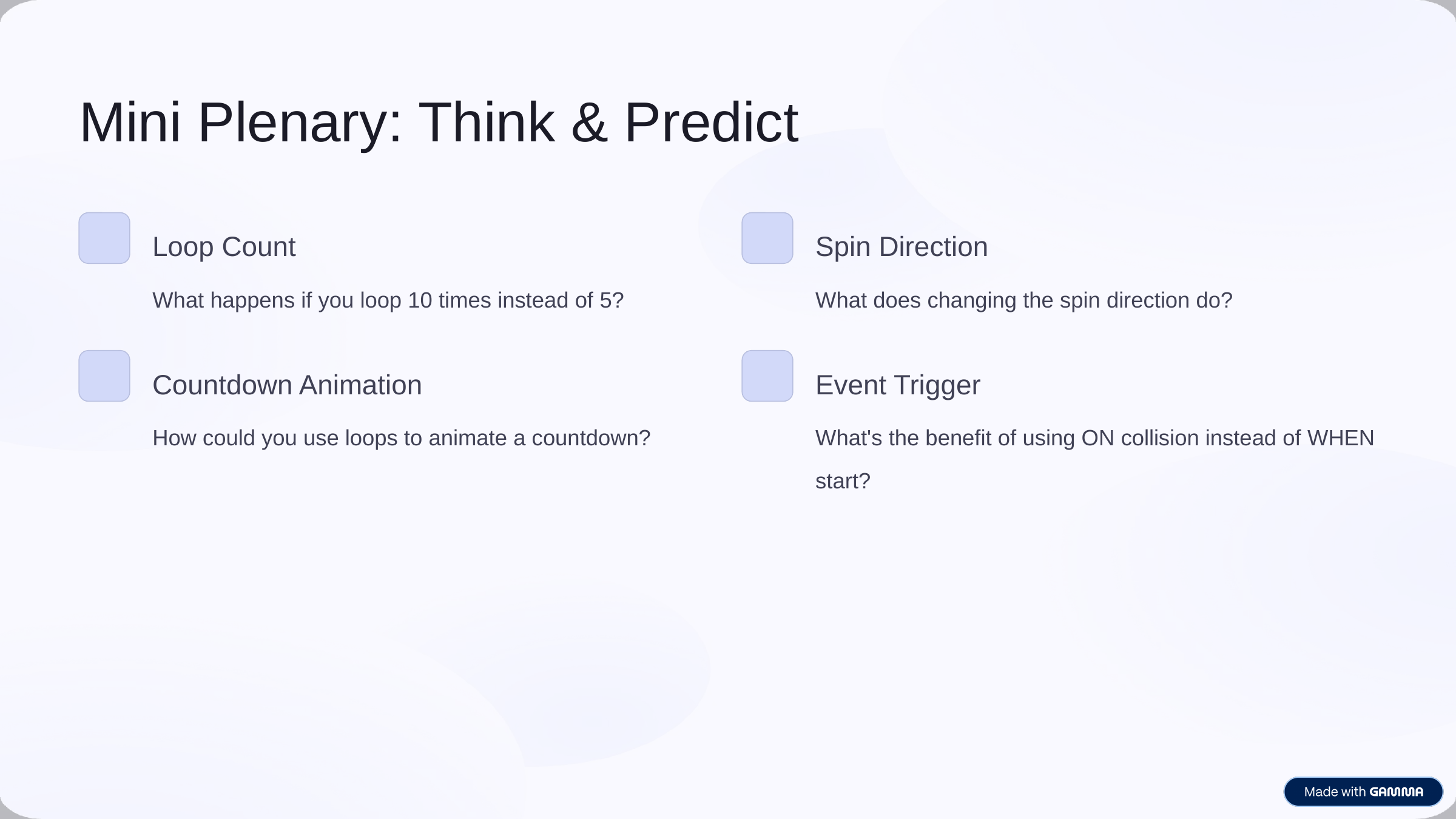

Mini Plenary: Think & Predict

Loop Count
Spin Direction
What happens if you loop 10 times instead of 5?
What does changing the spin direction do?

Countdown Animation
Event Trigger
How could you use loops to animate a countdown?
What's the benefit of using ON collision instead of WHEN start?